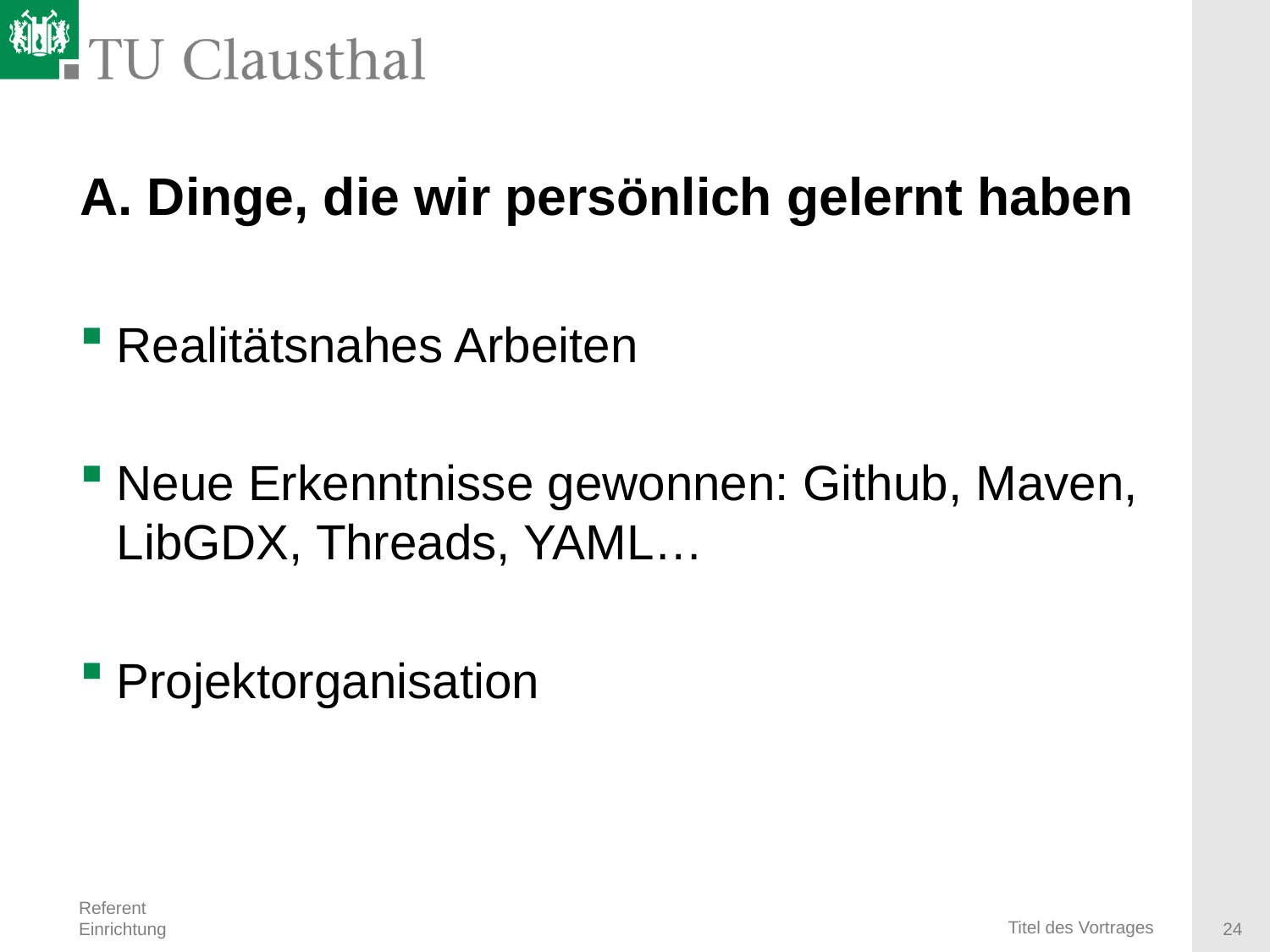

# A. Dinge, die wir persönlich gelernt haben

Realitätsnahes Arbeiten

Neue Erkenntnisse gewonnen: Github, Maven, LibGDX, Threads, YAML…

Projektorganisation